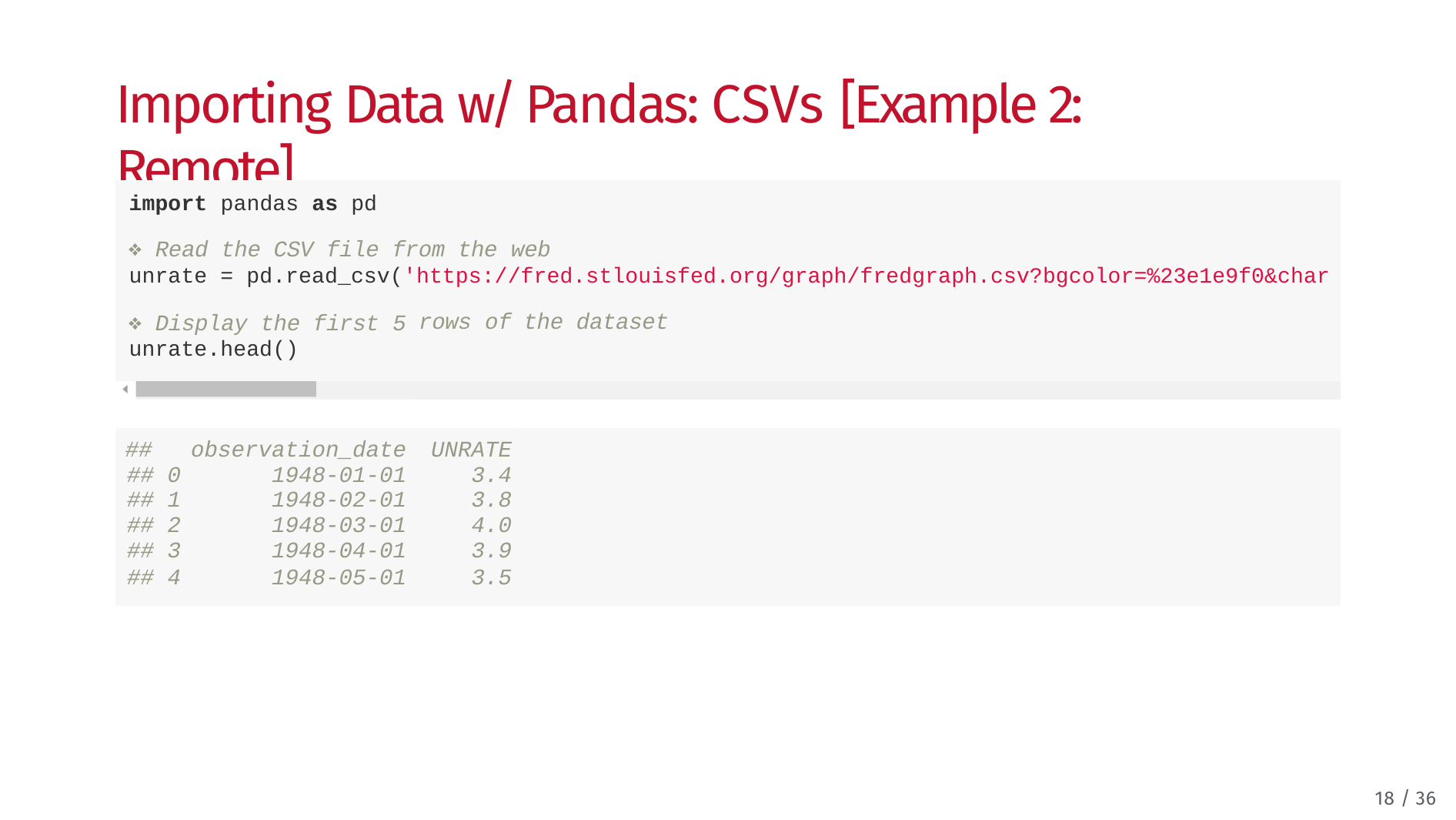

# Importing Data w/ Pandas: CSVs [Example 2: Remote]
| import pandas as pd Read the CSV file from the web unrate = pd.read\_csv('https://fred.stlouisfed.org/graph/fredgraph.csv?bgcolor=%23e1e9f0&char |  |  |  |
| --- | --- | --- | --- |
| Display the first 5 unrate.head() | rows of | the | dataset |
|  |  |  |  |
|  |  |  |  |
| ## observation\_date | UNRATE |  |  |
| ## 0 1948-01-01 | 3.4 |  |  |
| ## 1 1948-02-01 | 3.8 |  |  |
| ## 2 1948-03-01 | 4.0 |  |  |
| ## 3 1948-04-01 | 3.9 |  |  |
| ## 4 1948-05-01 | 3.5 |  |  |

18 / 36